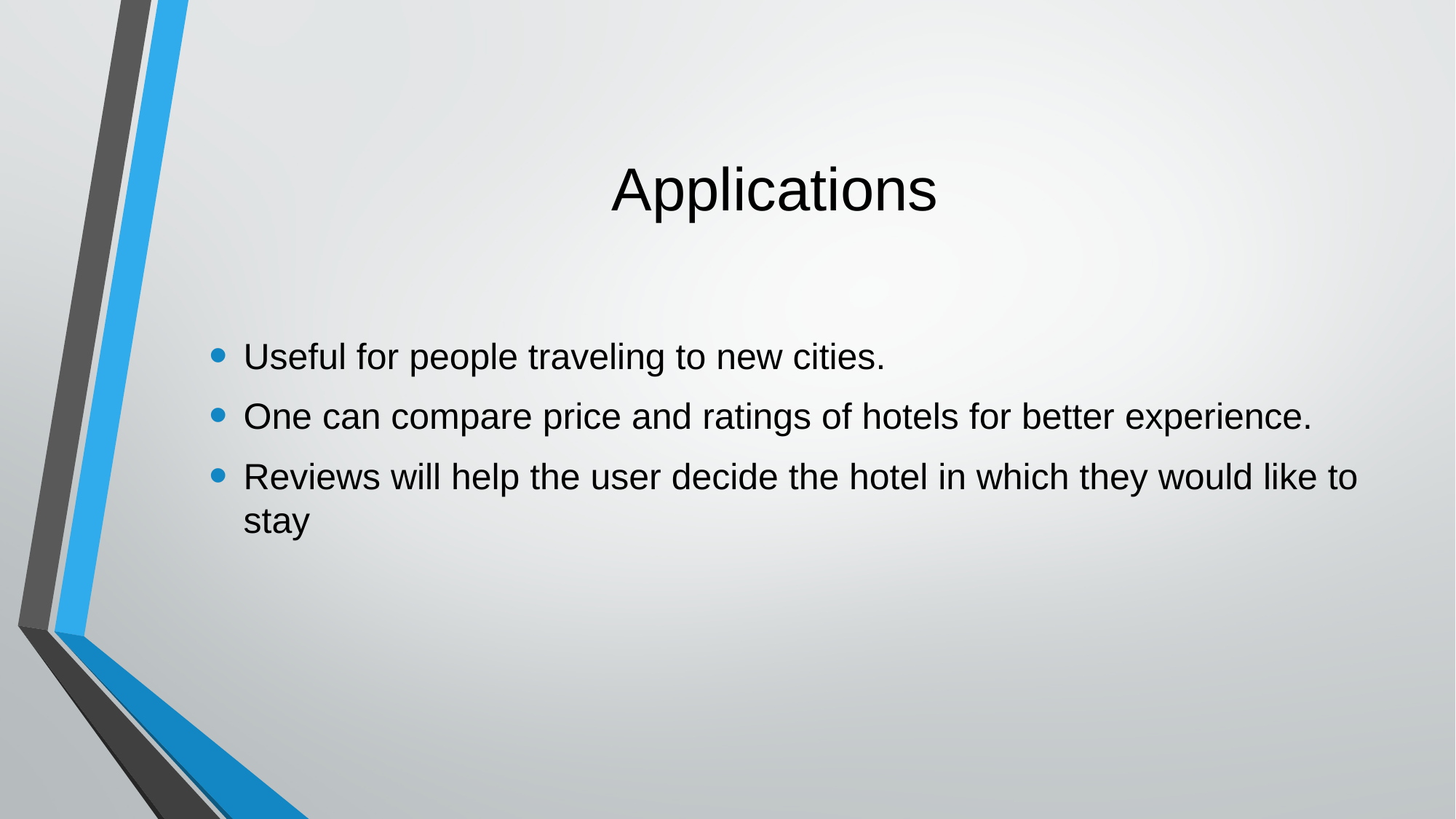

# Applications
Useful for people traveling to new cities.
One can compare price and ratings of hotels for better experience.
Reviews will help the user decide the hotel in which they would like to stay